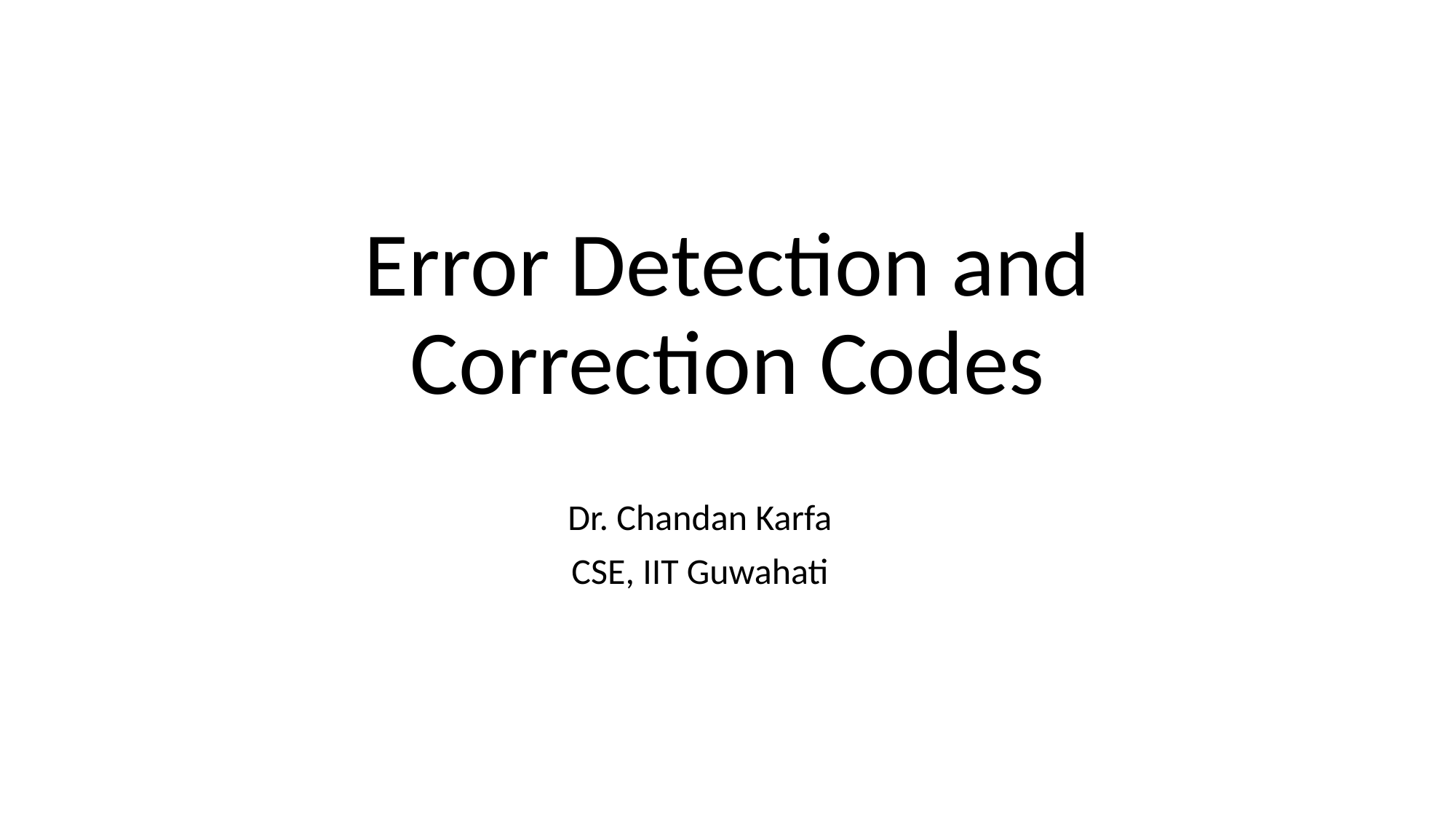

# Error Detection and Correction Codes
Dr. Chandan Karfa
CSE, IIT Guwahati